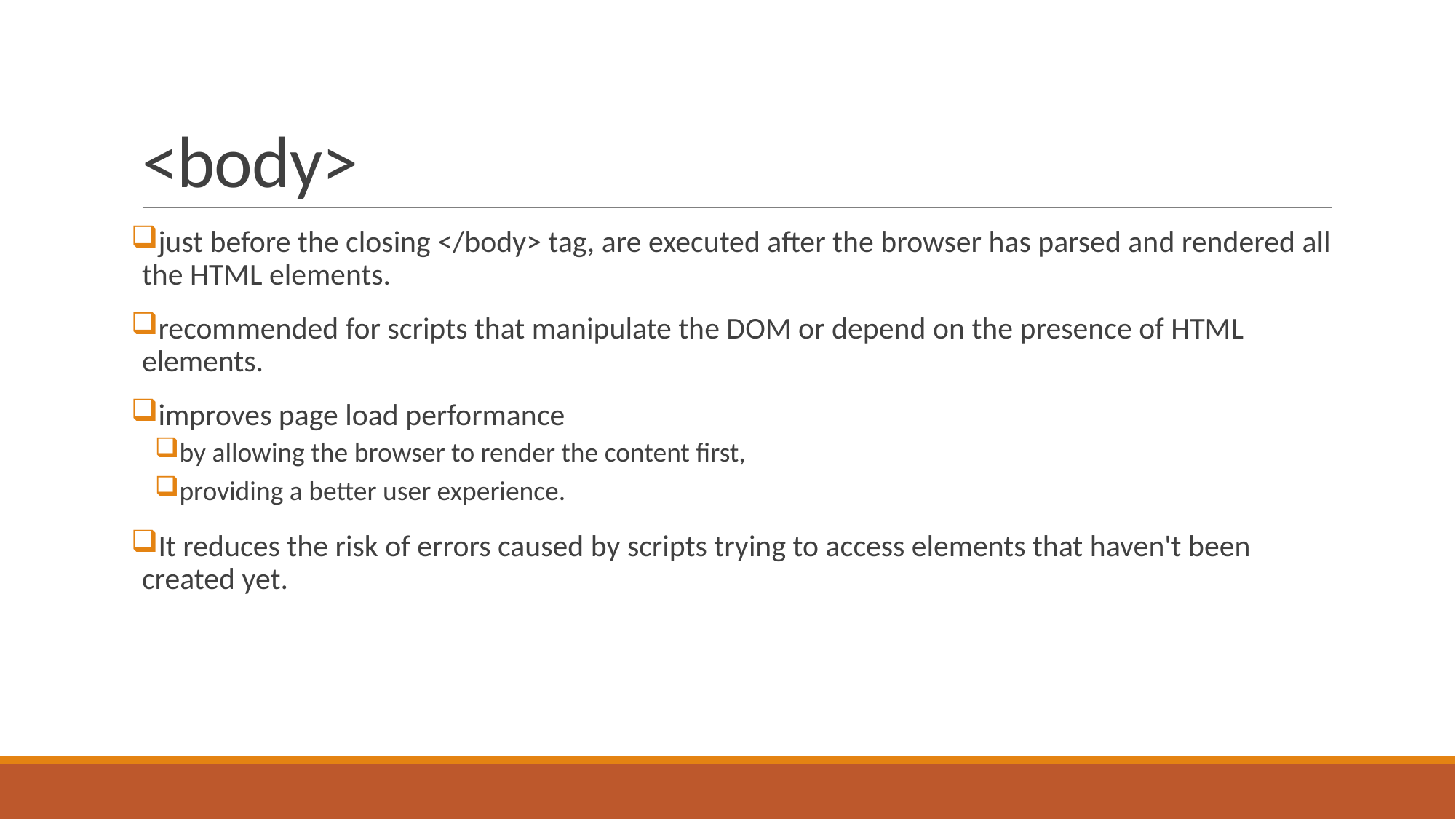

# <body>
just before the closing </body> tag, are executed after the browser has parsed and rendered all the HTML elements.
recommended for scripts that manipulate the DOM or depend on the presence of HTML elements.
improves page load performance
by allowing the browser to render the content first,
providing a better user experience.
It reduces the risk of errors caused by scripts trying to access elements that haven't been created yet.